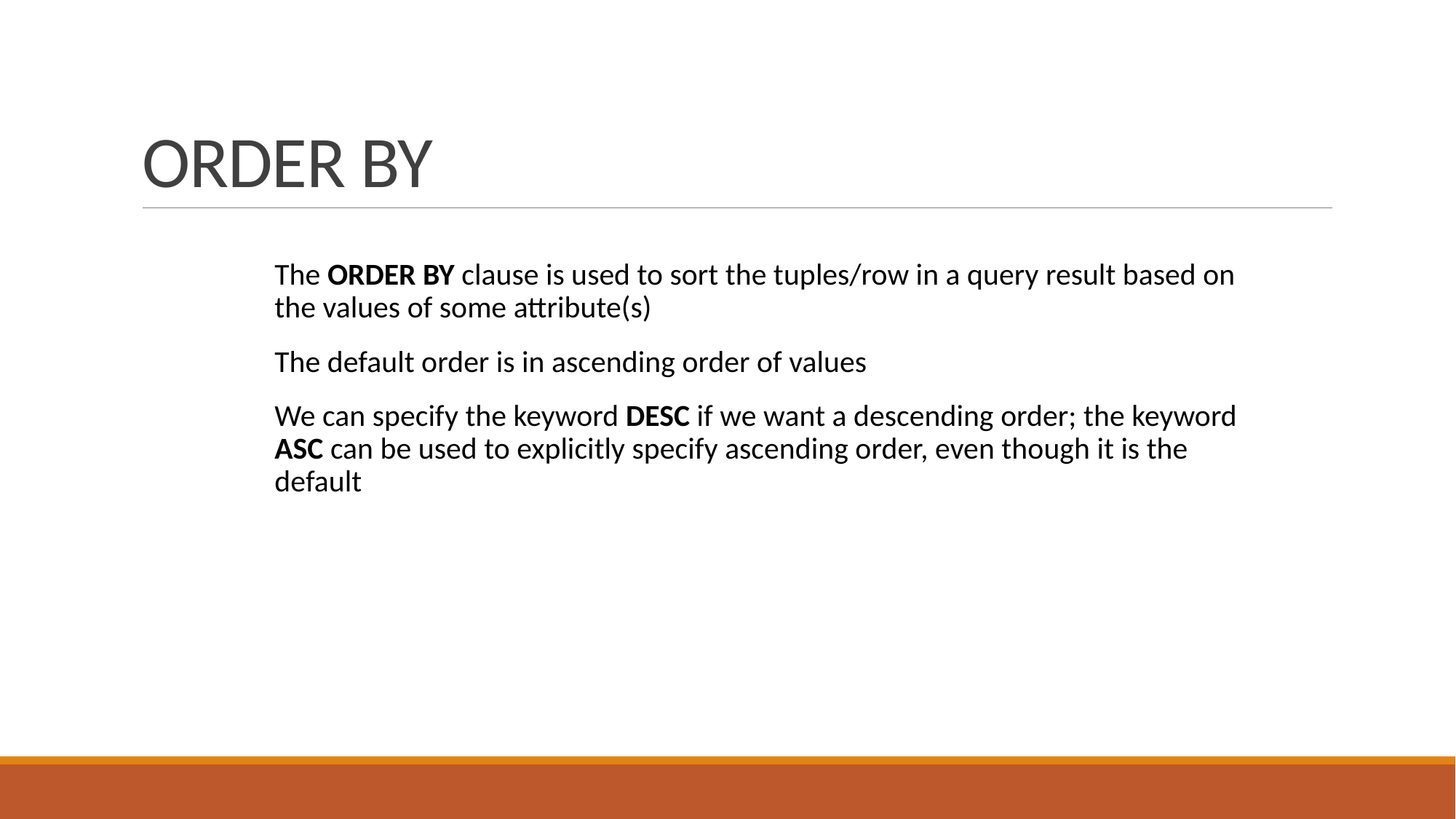

# ORDER BY

The ORDER BY clause is used to sort the tuples/row in a query result based on the values of some attribute(s)
The default order is in ascending order of values
We can specify the keyword DESC if we want a descending order; the keyword ASC can be used to explicitly specify ascending order, even though it is the default